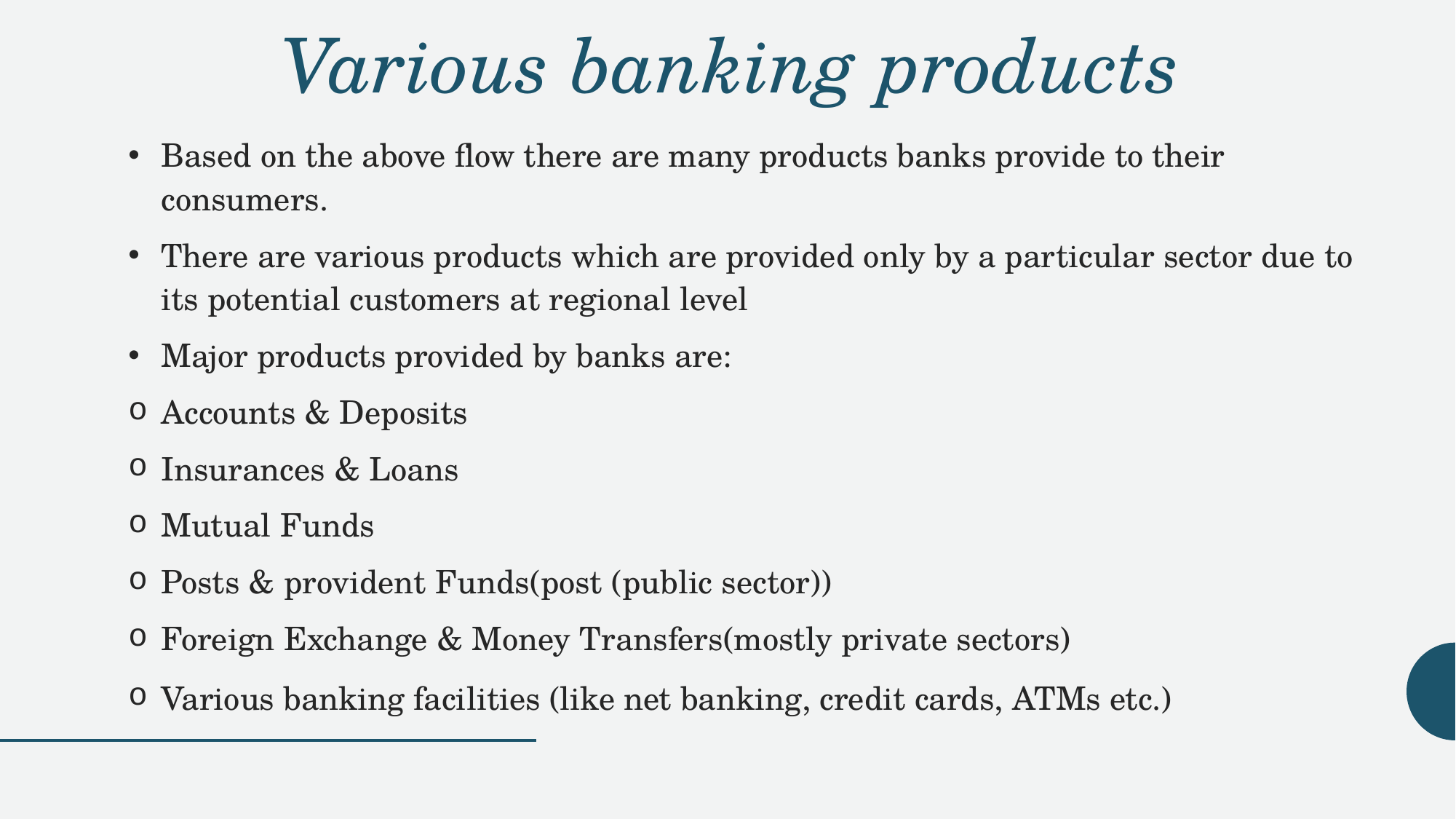

# Various banking products
Based on the above flow there are many products banks provide to their consumers.
There are various products which are provided only by a particular sector due to its potential customers at regional level
Major products provided by banks are:
Accounts & Deposits
Insurances & Loans
Mutual Funds
Posts & provident Funds(post (public sector))
Foreign Exchange & Money Transfers(mostly private sectors)
Various banking facilities (like net banking, credit cards, ATMs etc.)